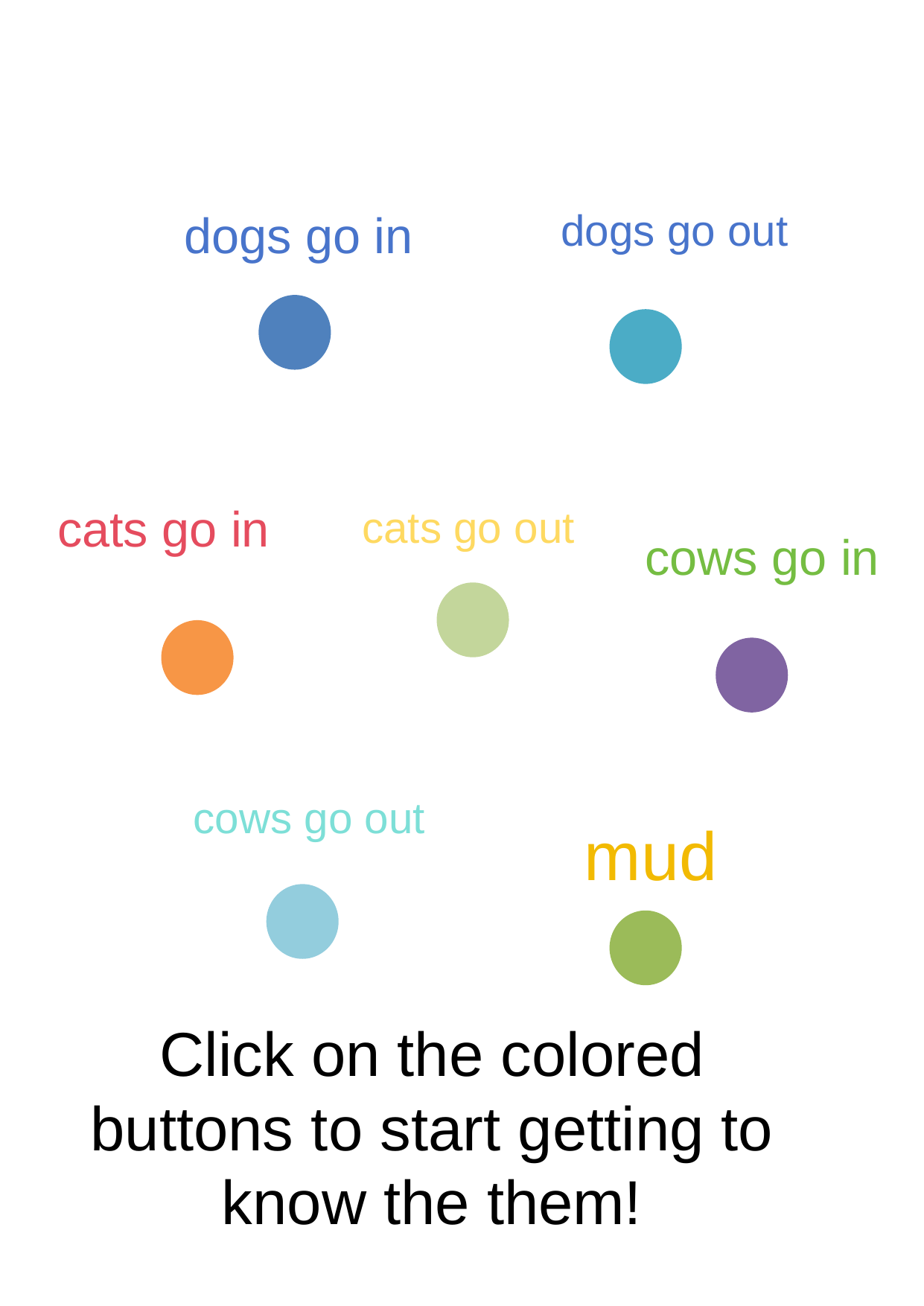

dogs go out
dogs go in

cats go in
cats go out
cows go in

cows go out
mud

Click on the colored buttons to start getting to know the them!